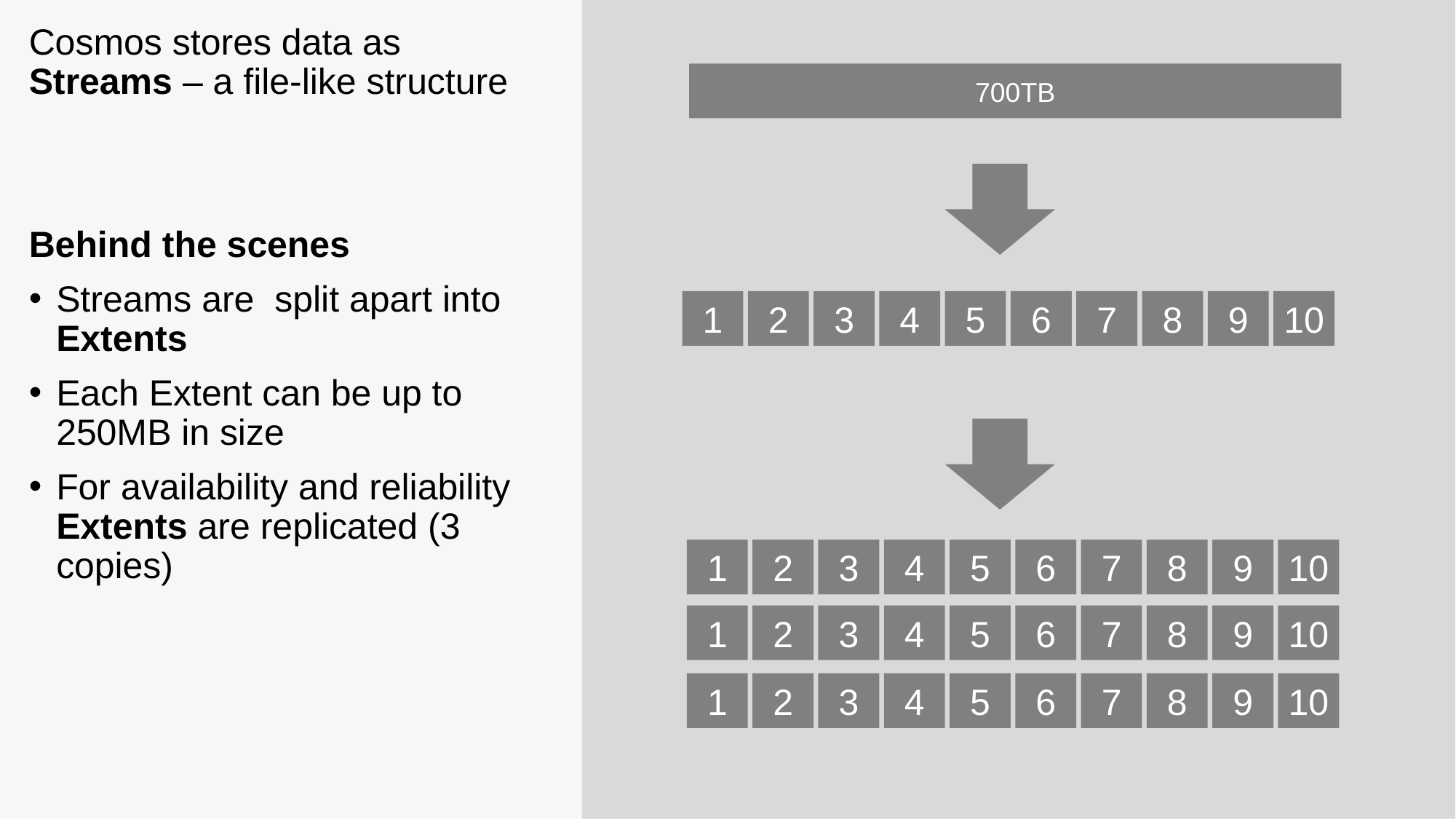

Cosmos stores data as Streams – a file-like structure

Behind the scenes
Streams are  split apart into Extents
Each Extent can be up to 250MB in size
For availability and reliability Extents are replicated (3 copies)
700TB

1
2
3
4
5
6
7
8
9
10

1
2
3
4
5
6
7
8
9
10
1
2
3
4
5
6
7
8
9
10
1
2
3
4
5
6
7
8
9
10